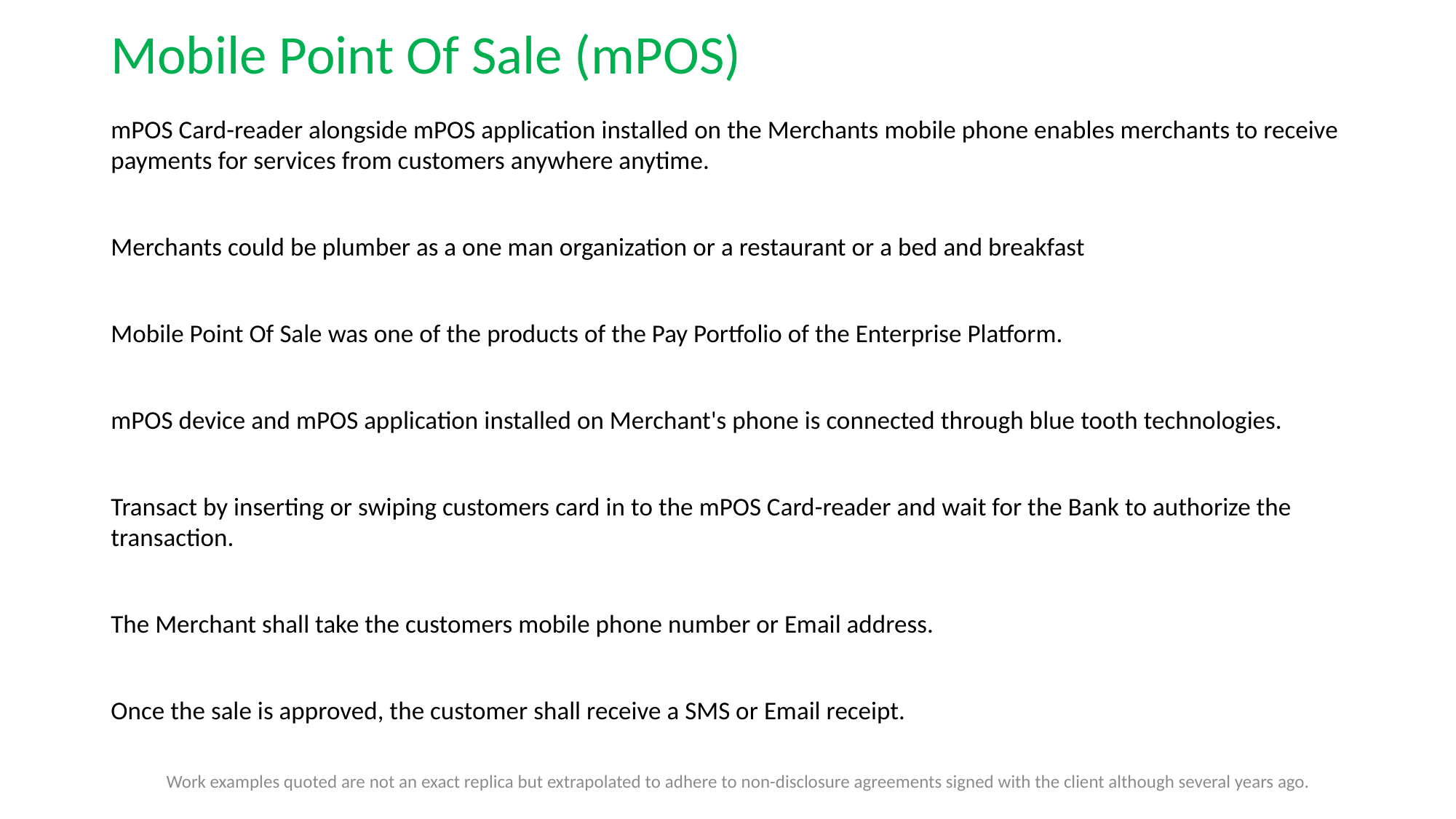

# Mobile Point Of Sale (mPOS)
mPOS Card-reader alongside mPOS application installed on the Merchants mobile phone enables merchants to receive payments for services from customers anywhere anytime.

Merchants could be plumber as a one man organization or a restaurant or a bed and breakfast

Mobile Point Of Sale was one of the products of the Pay Portfolio of the Enterprise Platform.

mPOS device and mPOS application installed on Merchant's phone is connected through blue tooth technologies.

Transact by inserting or swiping customers card in to the mPOS Card-reader and wait for the Bank to authorize the transaction.

The Merchant shall take the customers mobile phone number or Email address.

Once the sale is approved, the customer shall receive a SMS or Email receipt.

Work examples quoted are not an exact replica but extrapolated to adhere to non-disclosure agreements signed with the client although several years ago.